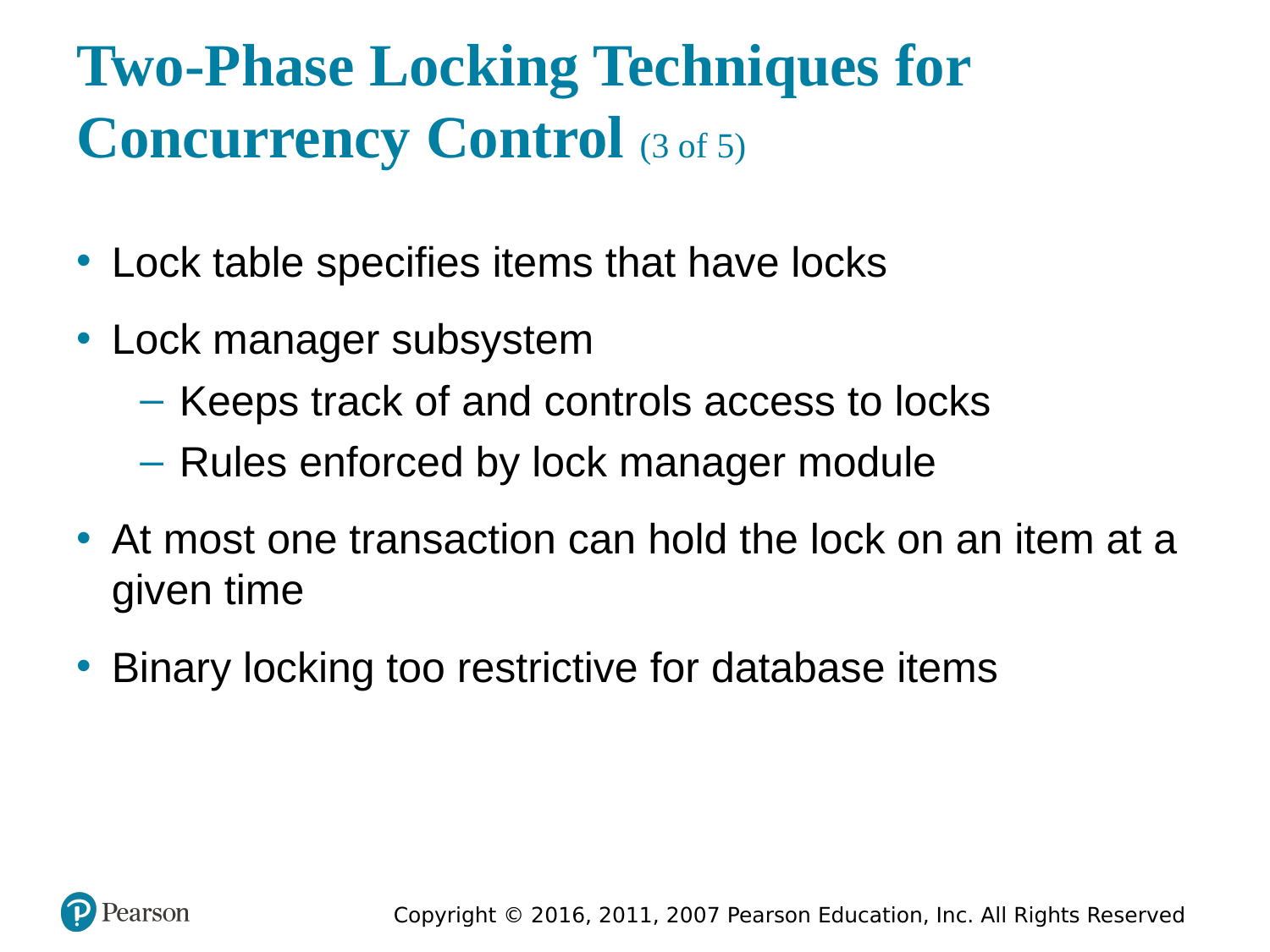

# Two-Phase Locking Techniques for Concurrency Control (3 of 5)
Lock table specifies items that have locks
Lock manager subsystem
Keeps track of and controls access to locks
Rules enforced by lock manager module
At most one transaction can hold the lock on an item at a given time
Binary locking too restrictive for database items